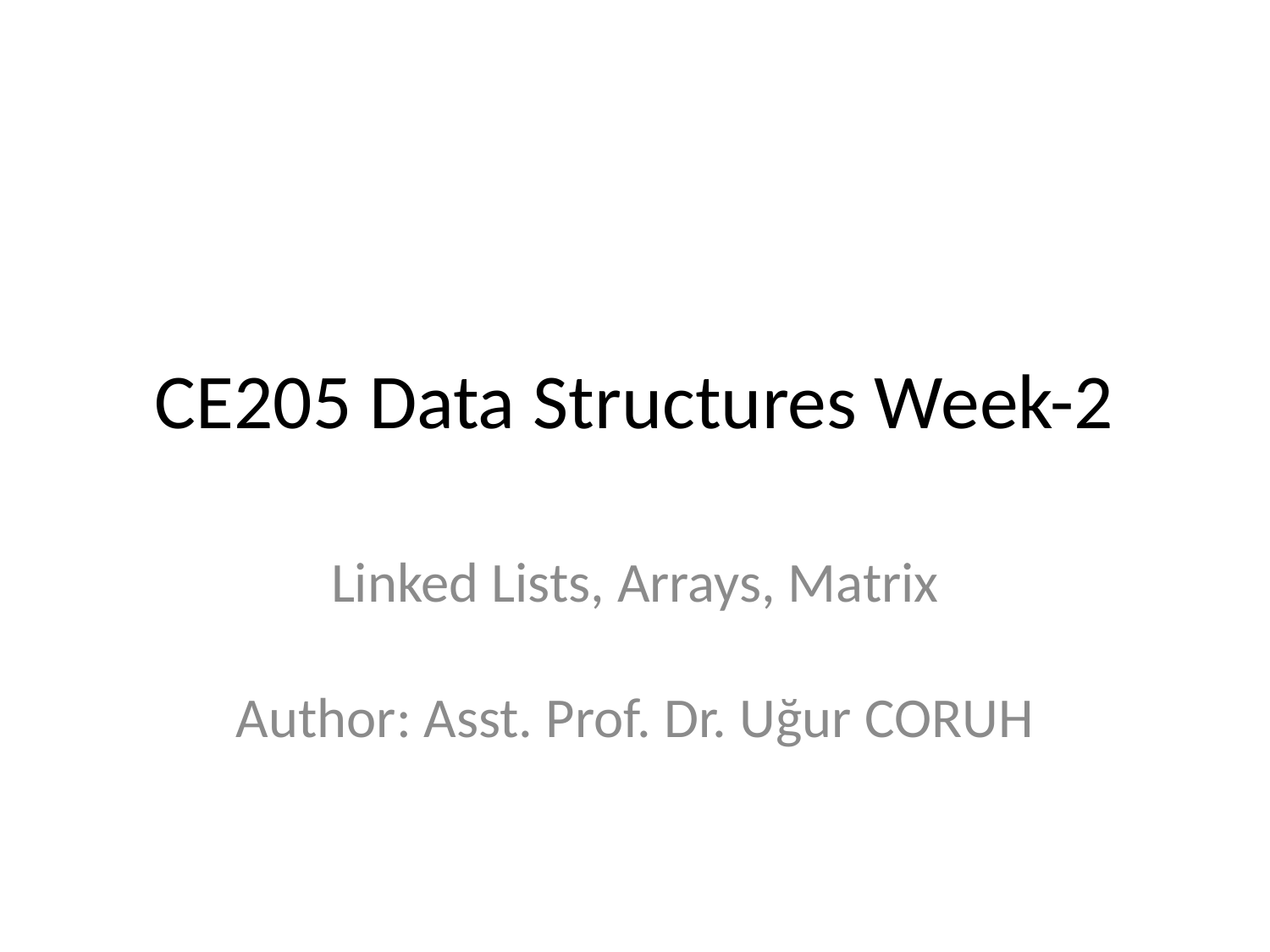

# CE205 Data Structures Week-2
Linked Lists, Arrays, Matrix
Author: Asst. Prof. Dr. Uğur CORUH